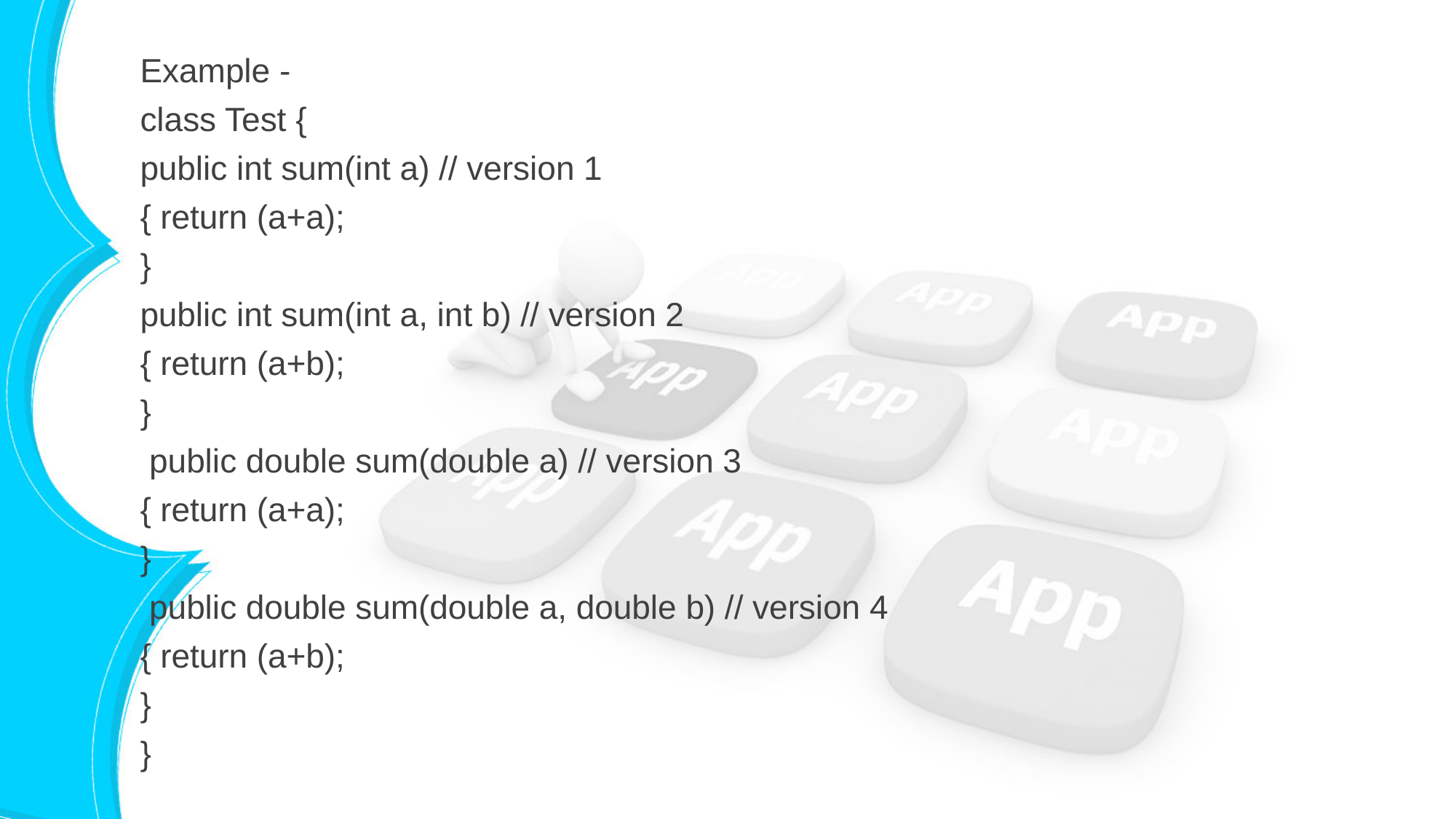

Example -
class Test {
public int sum(int a) // version 1
{ return (a+a);
}
public int sum(int a, int b) // version 2
{ return (a+b);
}
 public double sum(double a) // version 3
{ return (a+a);
}
 public double sum(double a, double b) // version 4
{ return (a+b);
}
}